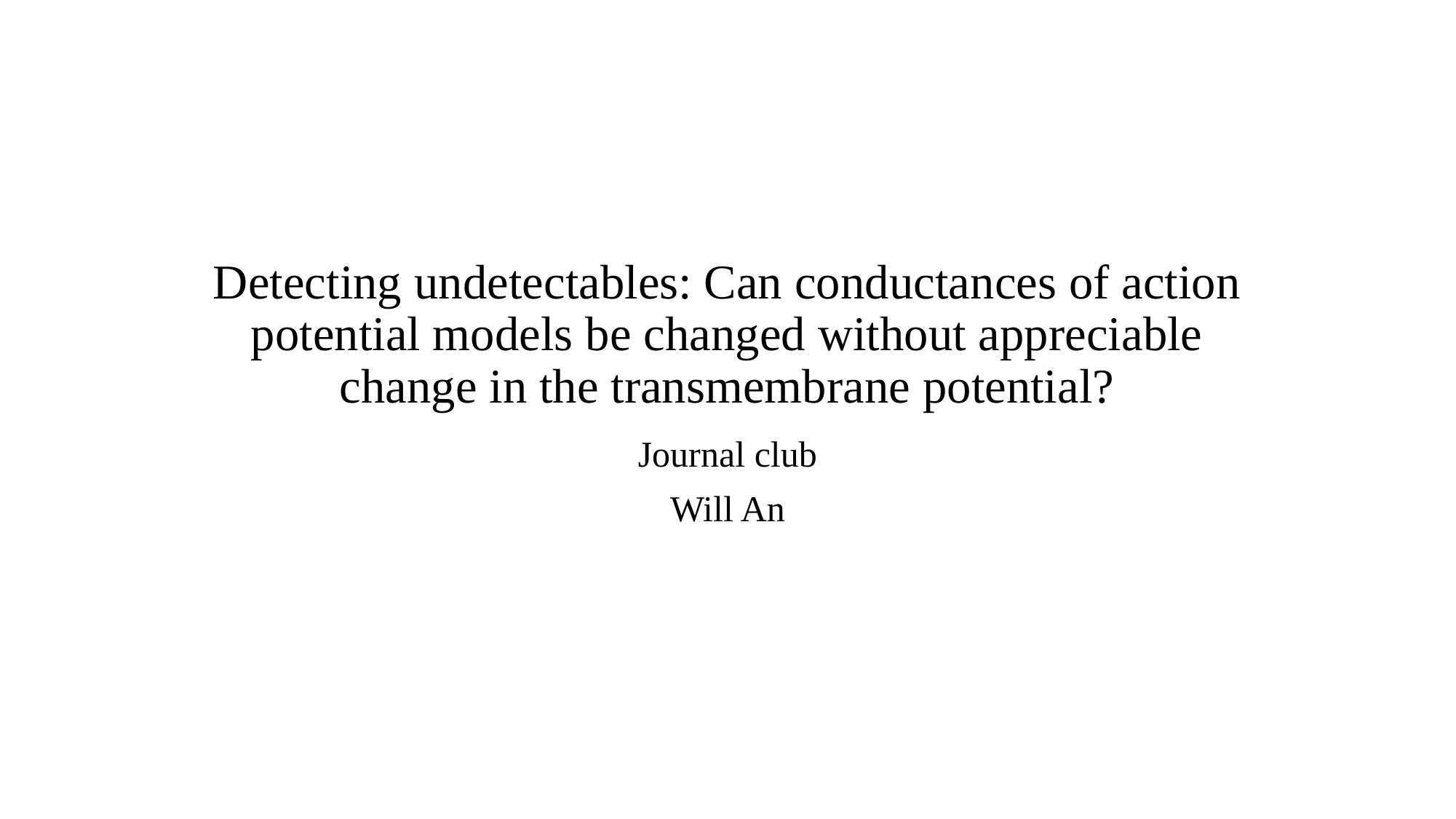

# Detecting undetectables: Can conductances of action potential models be changed without appreciable change in the transmembrane potential?
Journal club
Will An